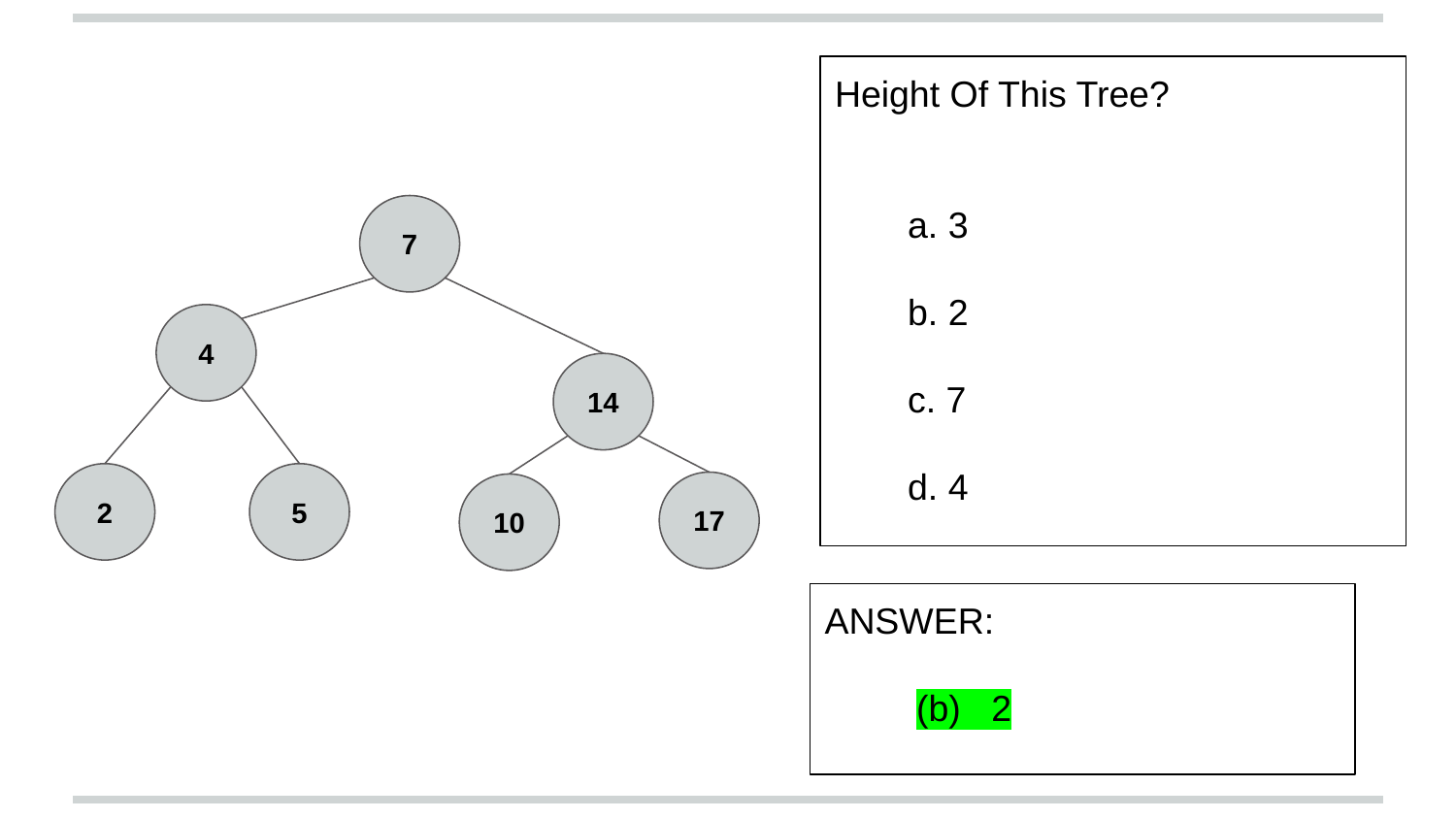

Height Of This Tree?

a. 3

b. 2

c. 7

d. 4
7
4
14
2
5
17
10
ANSWER:

         (b)   2